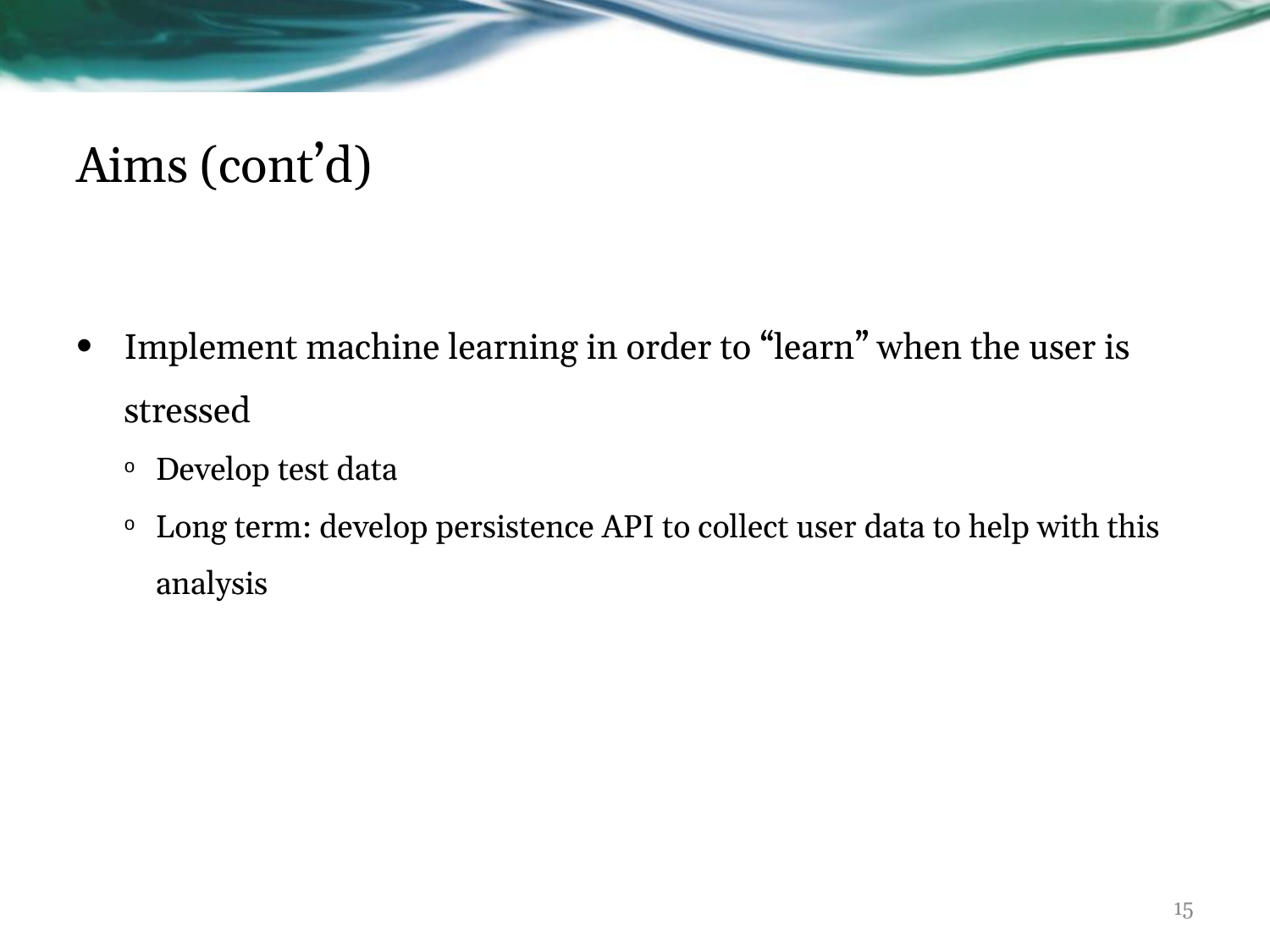

# Aims (cont’d)

Implement machine learning in order to “learn” when the user is stressed
Develop test data
Long term: develop persistence API to collect user data to help with this analysis
15